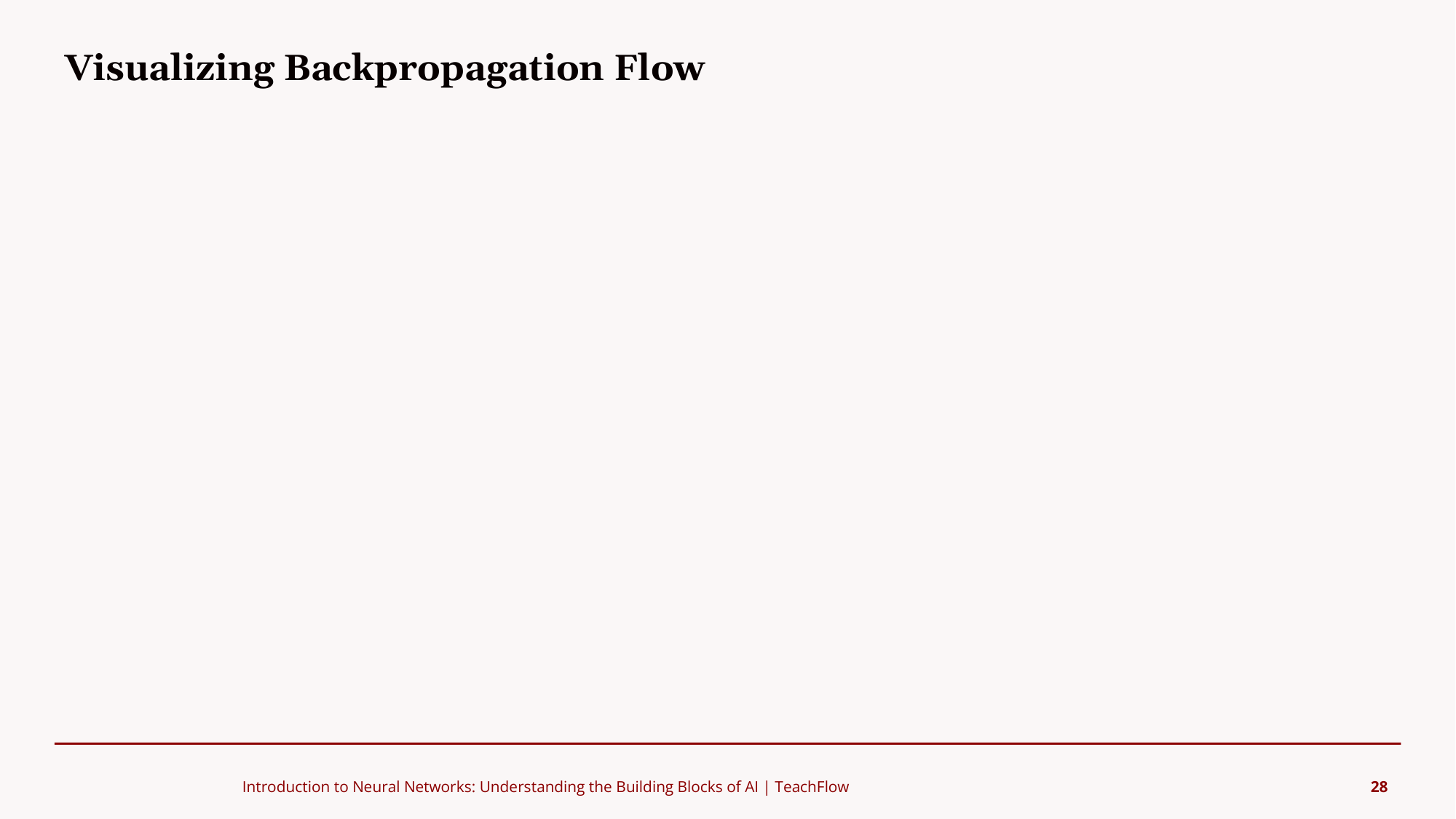

Visualizing Backpropagation Flow
#

Introduction to Neural Networks: Understanding the Building Blocks of AI | TeachFlow
28